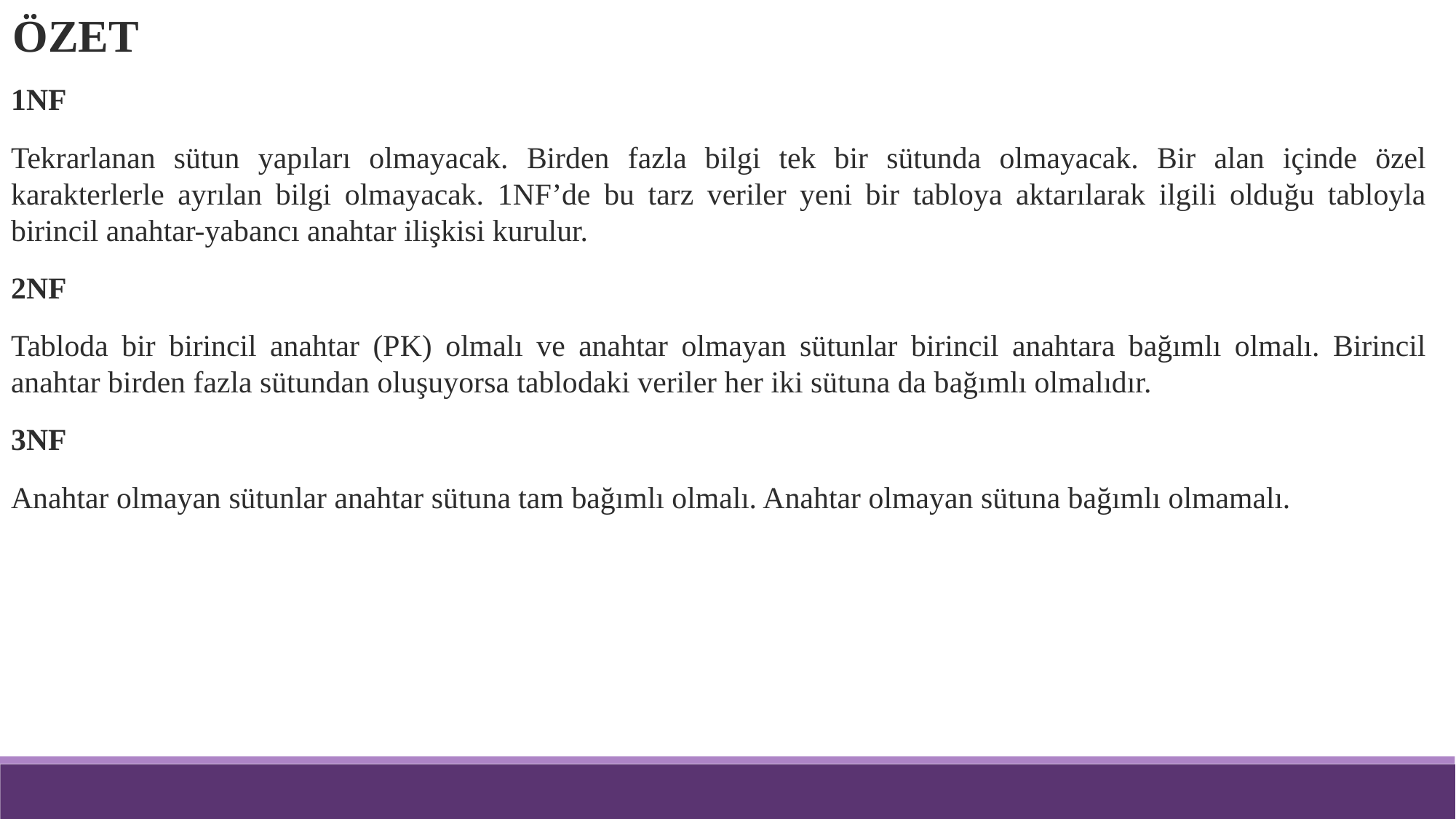

ÖZET
1NF
Tekrarlanan sütun yapıları olmayacak. Birden fazla bilgi tek bir sütunda olmayacak. Bir alan içinde özel karakterlerle ayrılan bilgi olmayacak. 1NF’de bu tarz veriler yeni bir tabloya aktarılarak ilgili olduğu tabloyla birincil anahtar-yabancı anahtar ilişkisi kurulur.
2NF
Tabloda bir birincil anahtar (PK) olmalı ve anahtar olmayan sütunlar birincil anahtara bağımlı olmalı. Birincil anahtar birden fazla sütundan oluşuyorsa tablodaki veriler her iki sütuna da bağımlı olmalıdır.
3NF
Anahtar olmayan sütunlar anahtar sütuna tam bağımlı olmalı. Anahtar olmayan sütuna bağımlı olmamalı.